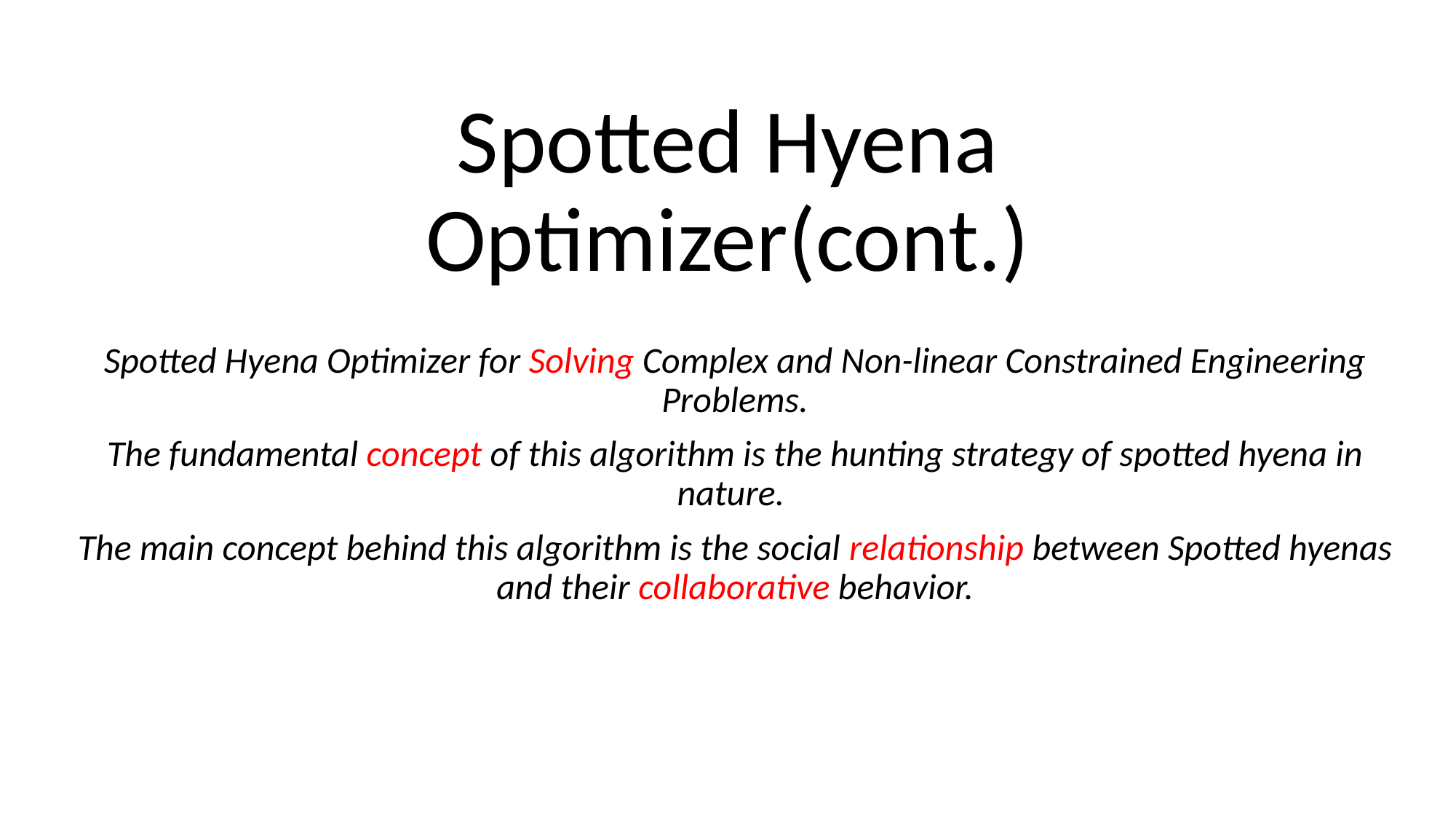

# Spotted Hyena Optimizer(cont.)
Spotted Hyena Optimizer for Solving Complex and Non-linear Constrained Engineering Problems.
The fundamental concept of this algorithm is the hunting strategy of spotted hyena in nature.
The main concept behind this algorithm is the social relationship between Spotted hyenas and their collaborative behavior.